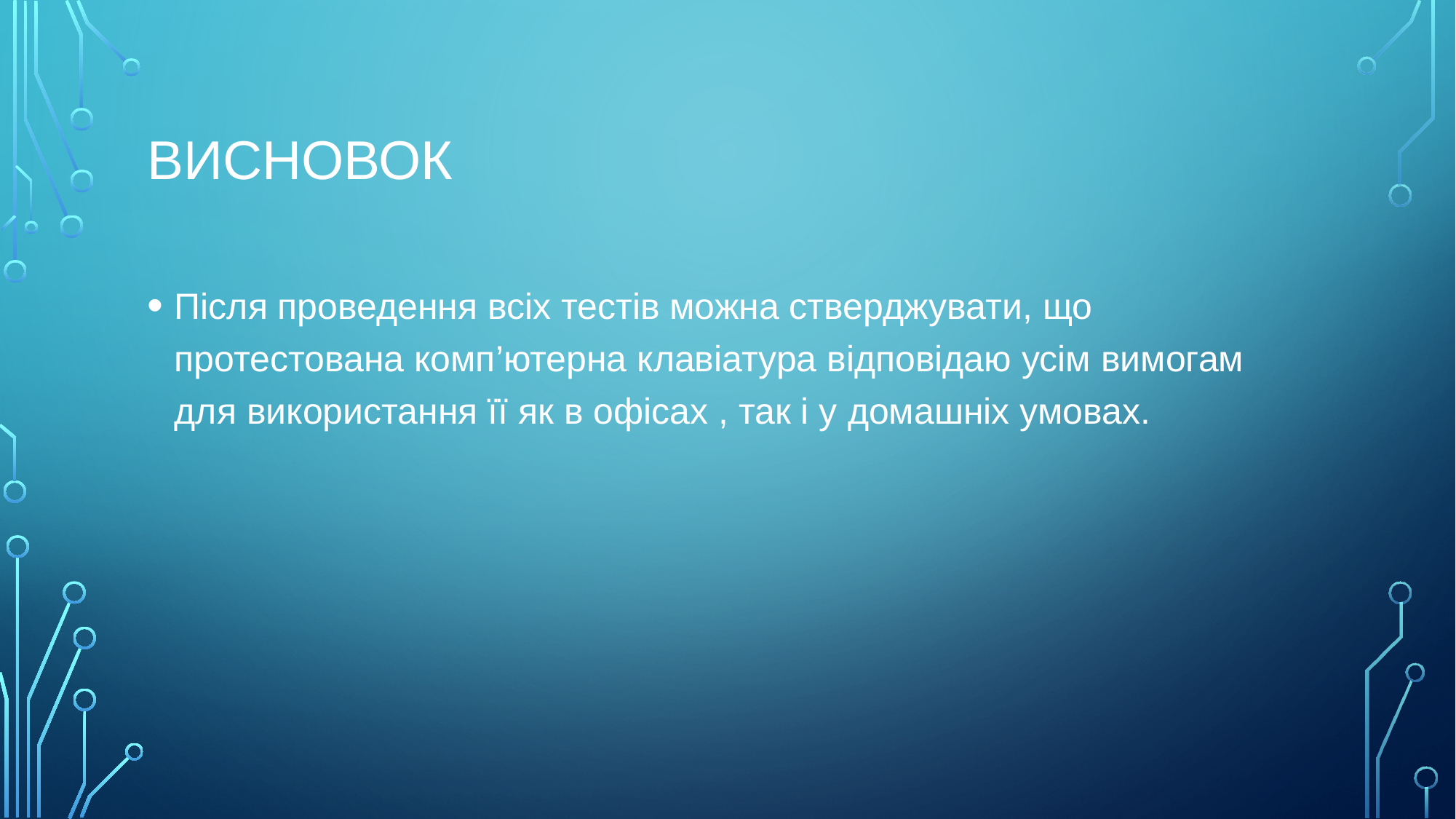

# Висновок
Після проведення всіх тестів можна стверджувати, що протестована комп’ютерна клавіатура відповідаю усім вимогам для використання її як в офісах , так і у домашніх умовах.